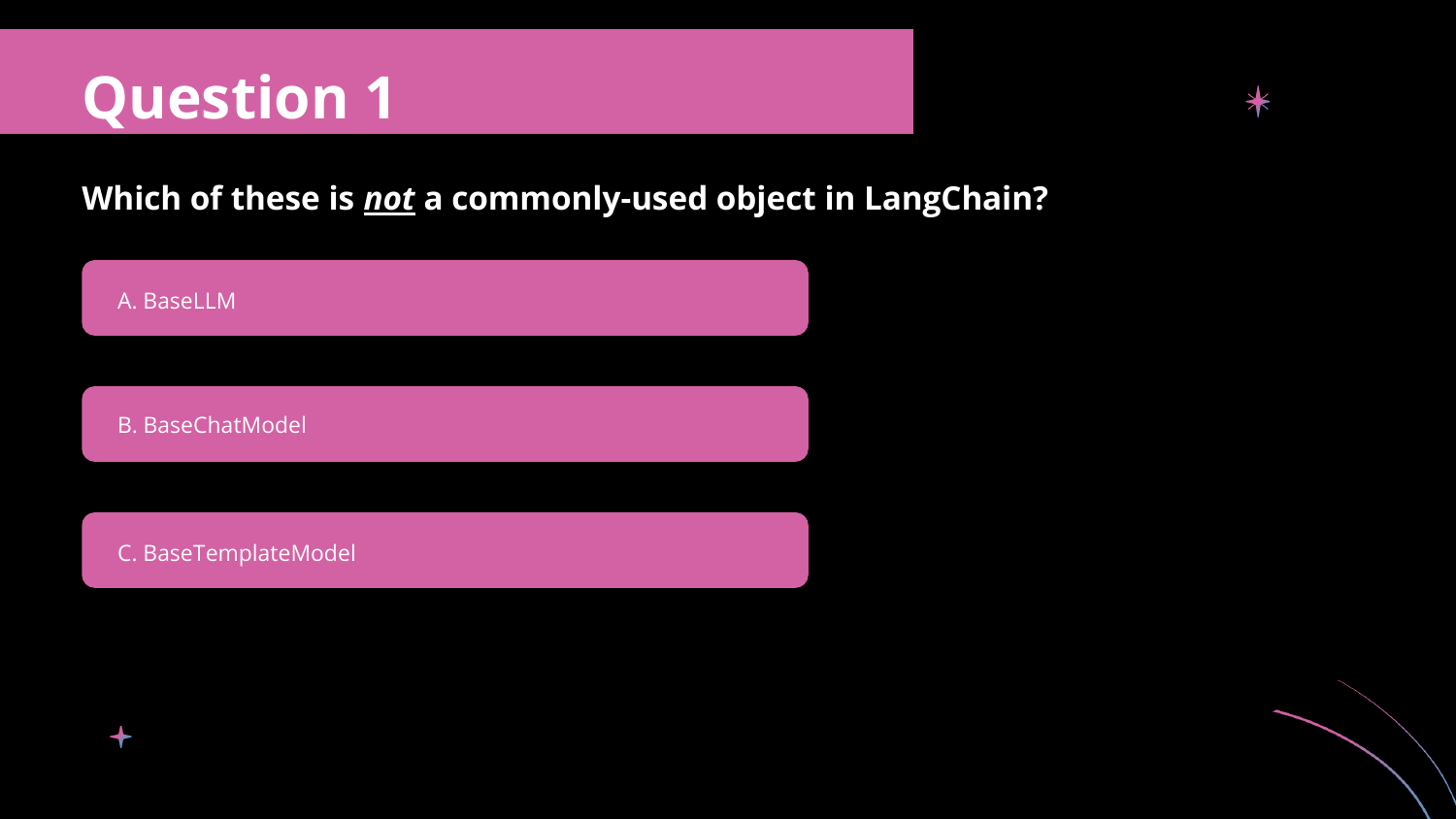

Question 1

Which of these is not a commonly-used object in LangChain?

A. BaseLLM

B. BaseChatModel

C. BaseTemplateModel